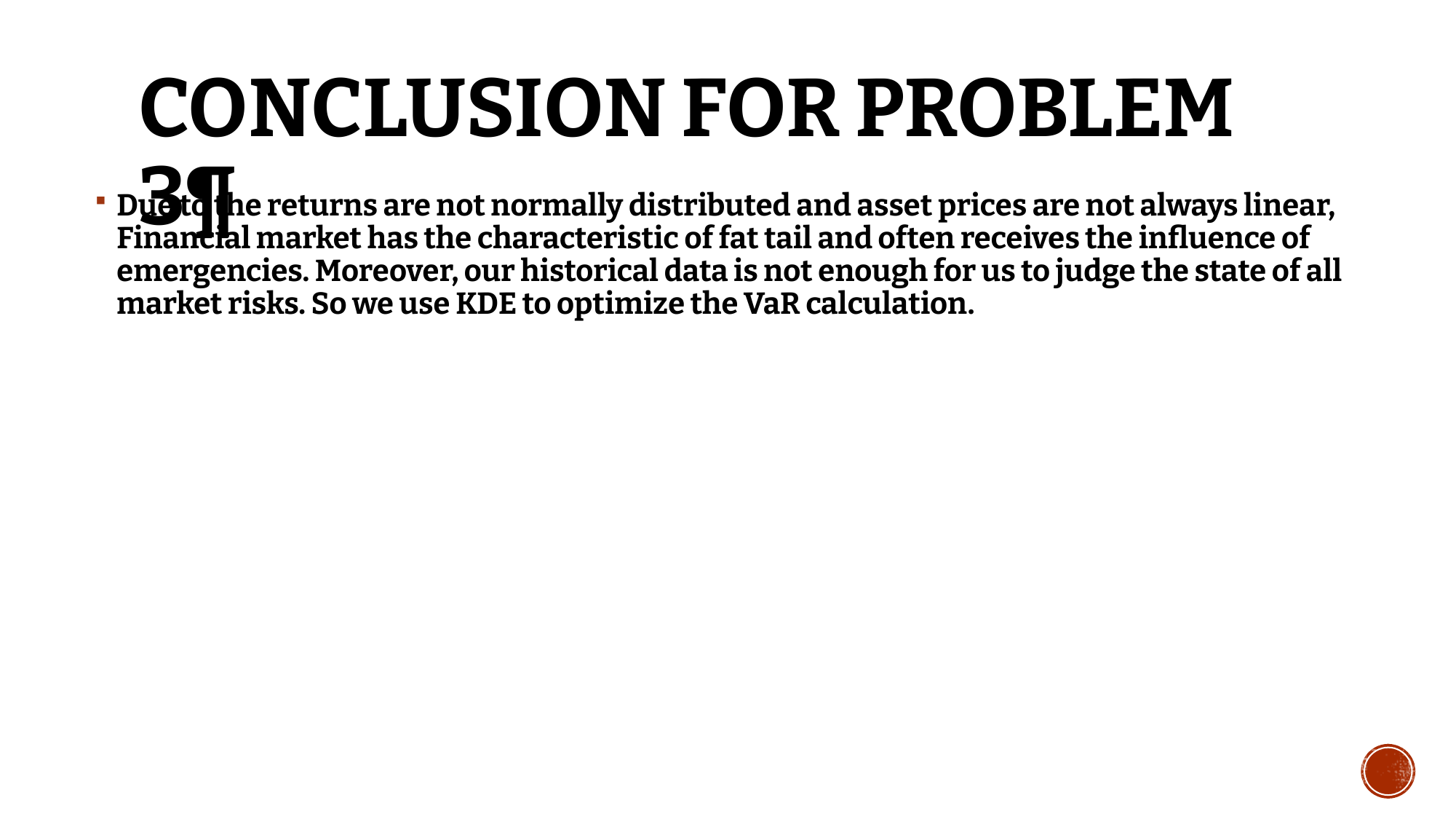

# Conclusion for Problem 3¶
Due to the returns are not normally distributed and asset prices are not always linear, Financial market has the characteristic of fat tail and often receives the influence of emergencies. Moreover, our historical data is not enough for us to judge the state of all market risks. So we use KDE to optimize the VaR calculation.